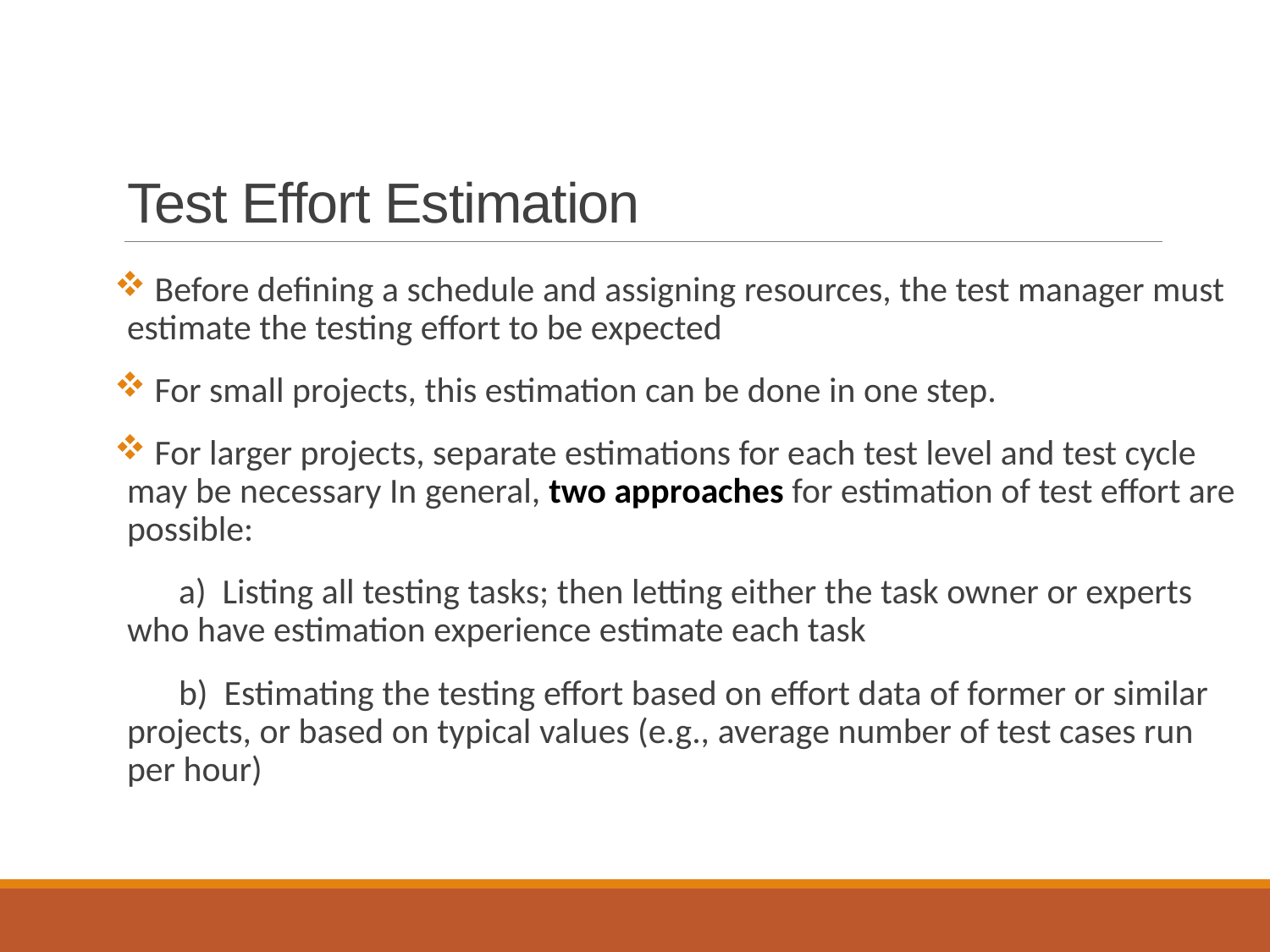

# Test Effort Estimation
 Before defining a schedule and assigning resources, the test manager must estimate the testing effort to be expected
 For small projects, this estimation can be done in one step.
 For larger projects, separate estimations for each test level and test cycle may be necessary In general, two approaches for estimation of test effort are possible:
        a)  Listing all testing tasks; then letting either the task owner or experts who have estimation experience estimate each task
        b)  Estimating the testing effort based on effort data of former or similar projects, or based on typical values (e.g., average number of test cases run per hour)